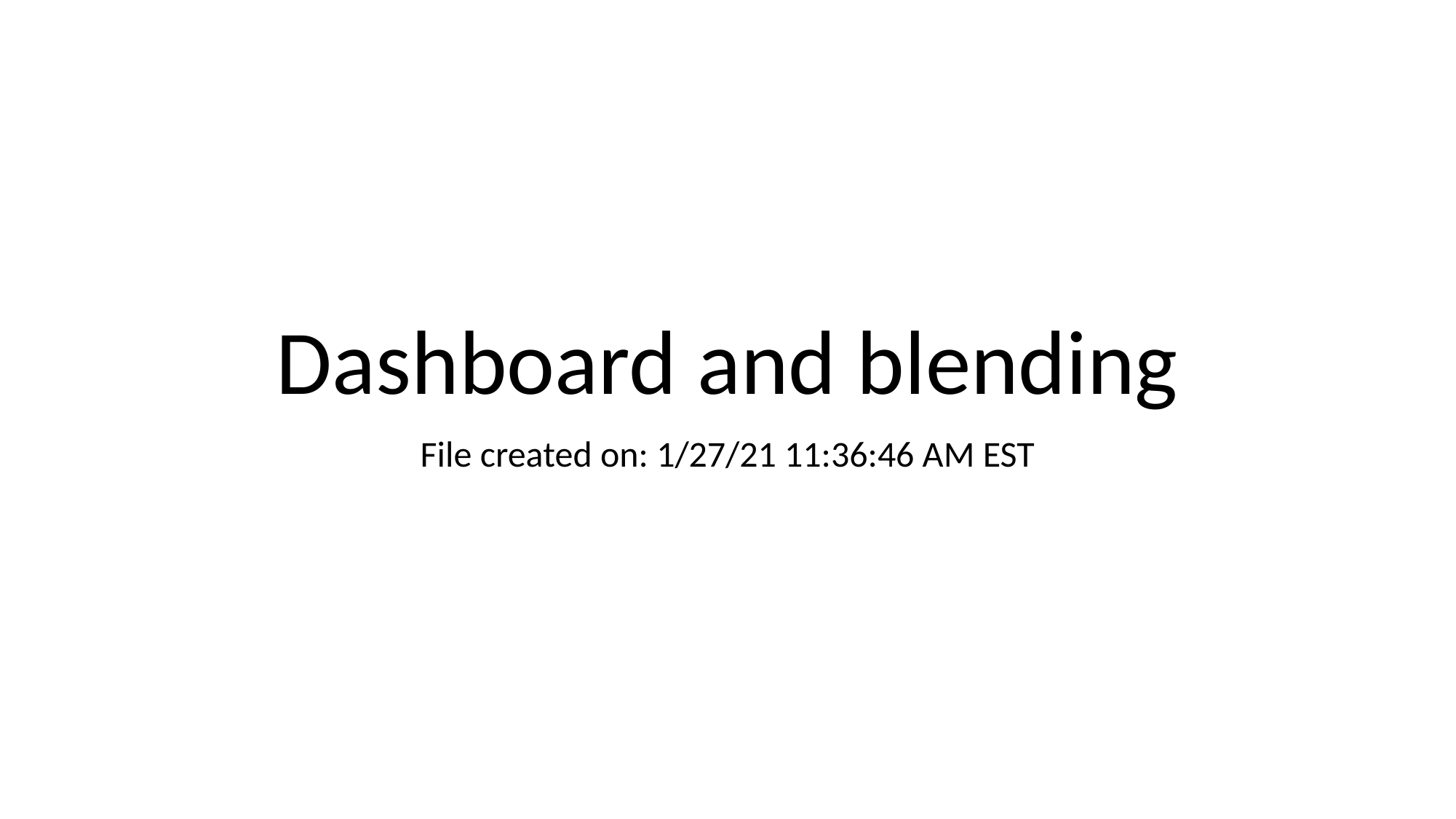

# Dashboard and blending
File created on: 1/27/21 11:36:46 AM EST